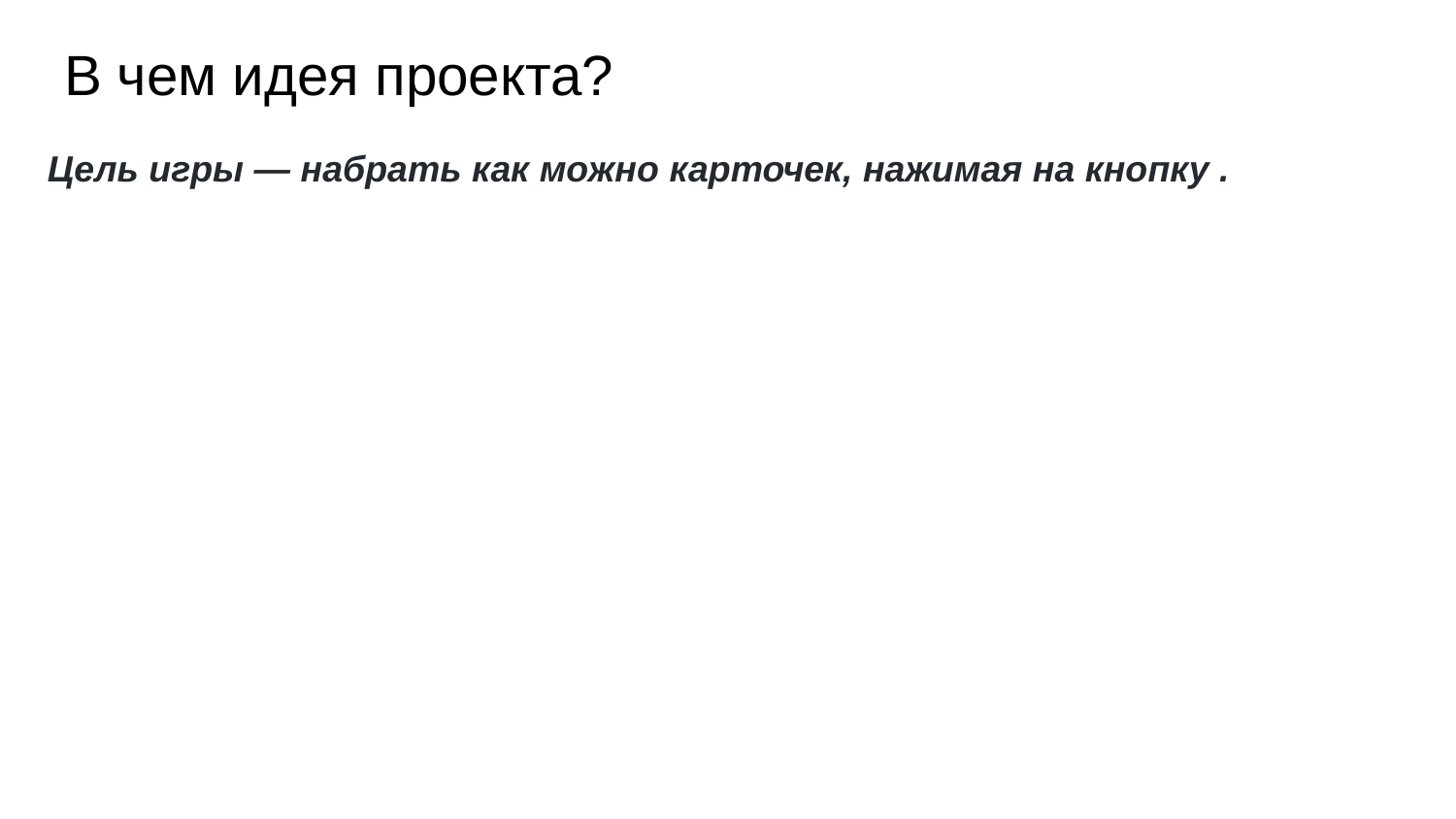

# В чем идея проекта?

Цель игры — набрать как можно карточек, нажимая на кнопку .